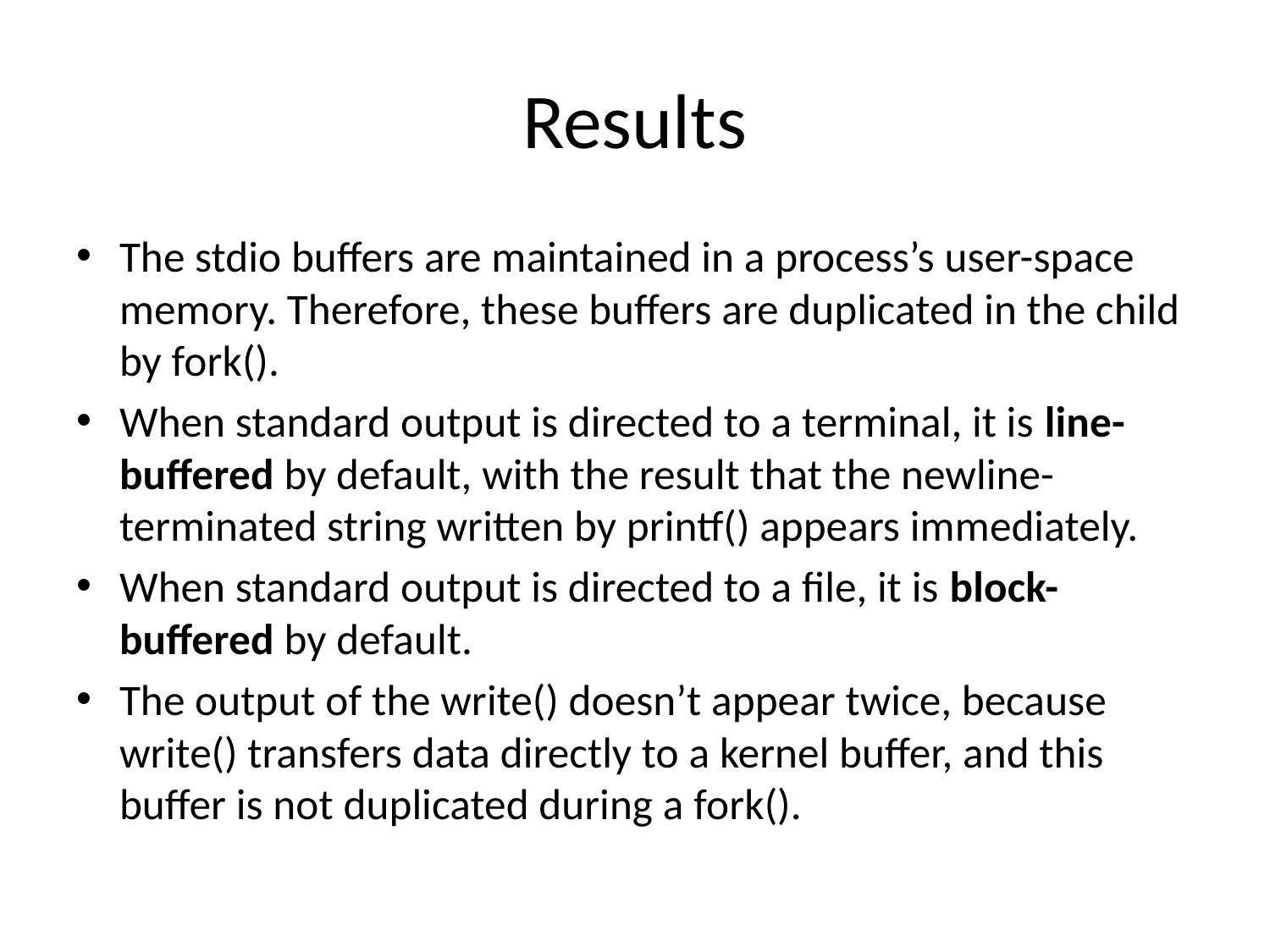

# Results
The stdio buffers are maintained in a process’s user-space memory. Therefore, these buffers are duplicated in the child by fork().
When standard output is directed to a terminal, it is line-buffered by default, with the result that the newline-terminated string written by printf() appears immediately.
When standard output is directed to a file, it is block-buffered by default.
The output of the write() doesn’t appear twice, because write() transfers data directly to a kernel buffer, and this buffer is not duplicated during a fork().